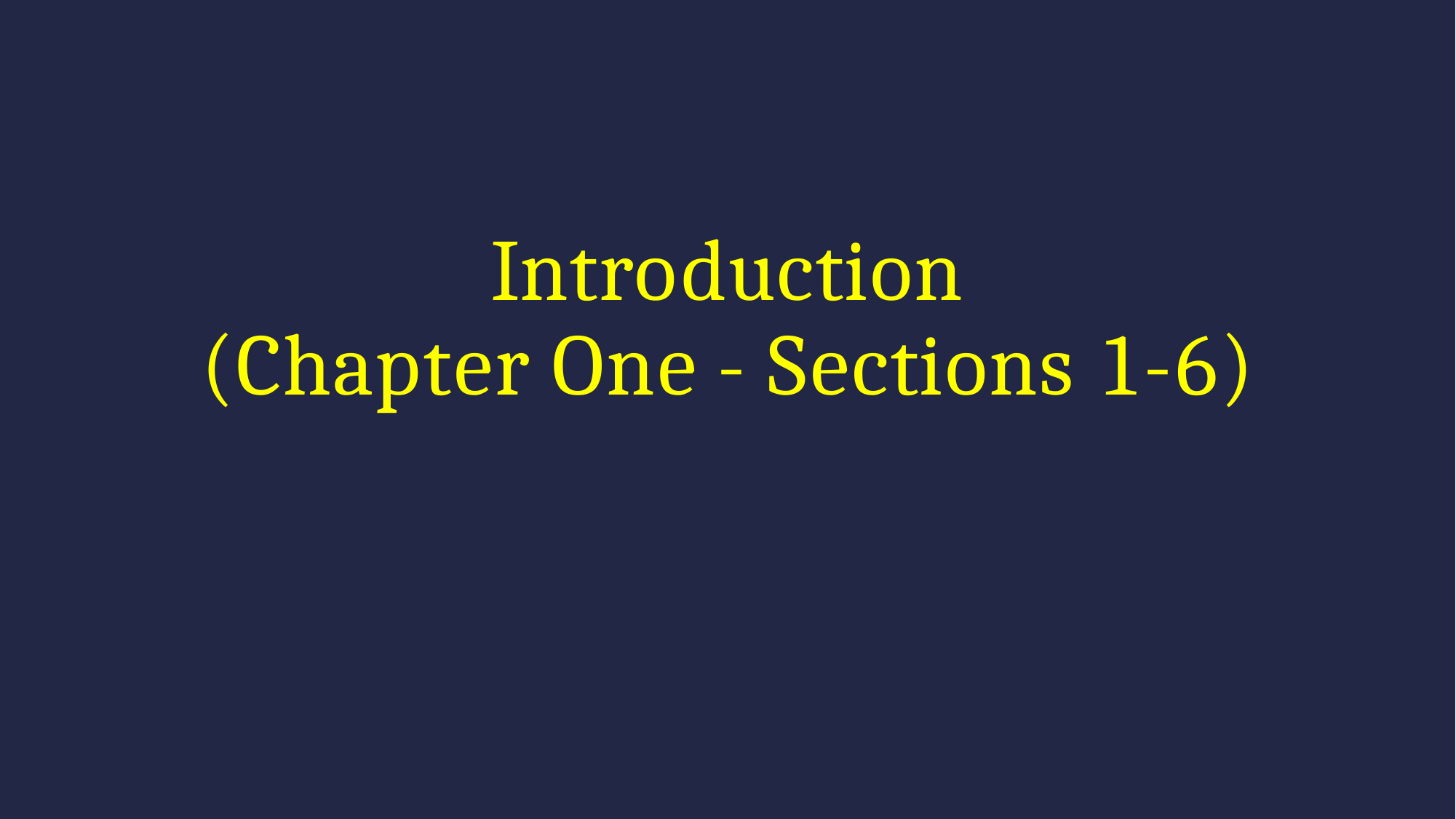

# Introduction (Chapter One - Sections 1-6)